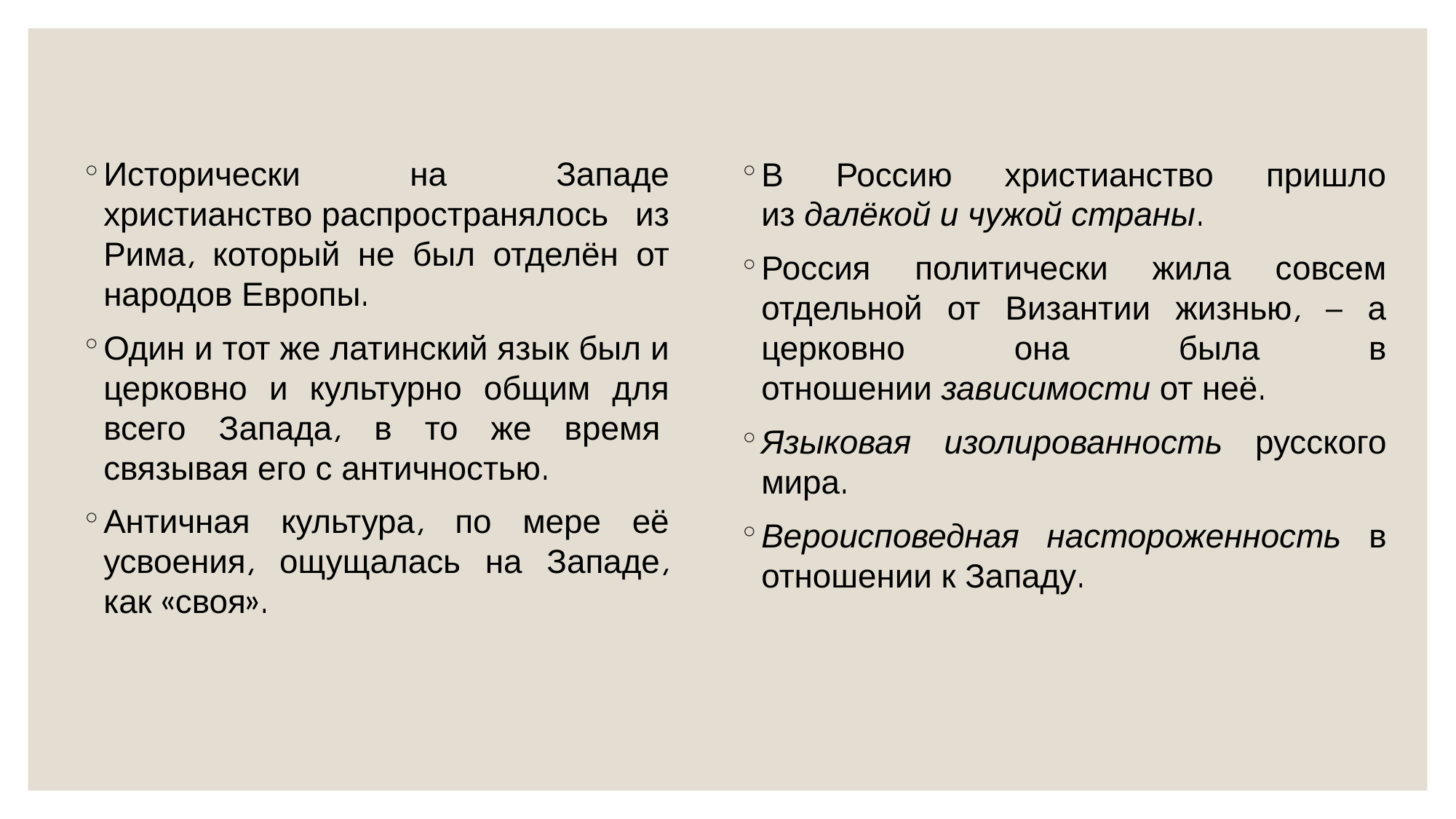

В Россию христианство пришло из далёкой и чужой страны.
Россия политически жила совсем отдельной от Византии жизнью, – а церковно она была в отношении зависимости от неё.
Языковая изолированность русского мира.
Вероисповедная настороженность в отношении к Западу.
Исторически на Западе христианство распространялось из Рима, который не был отделён от народов Европы.
Один и тот же латинский язык был и церковно и культурно общим для всего Запада, в то же время  связывая его с античностью.
Античная культура, по мере её усвоения, ощущалась на Западе, как «своя».